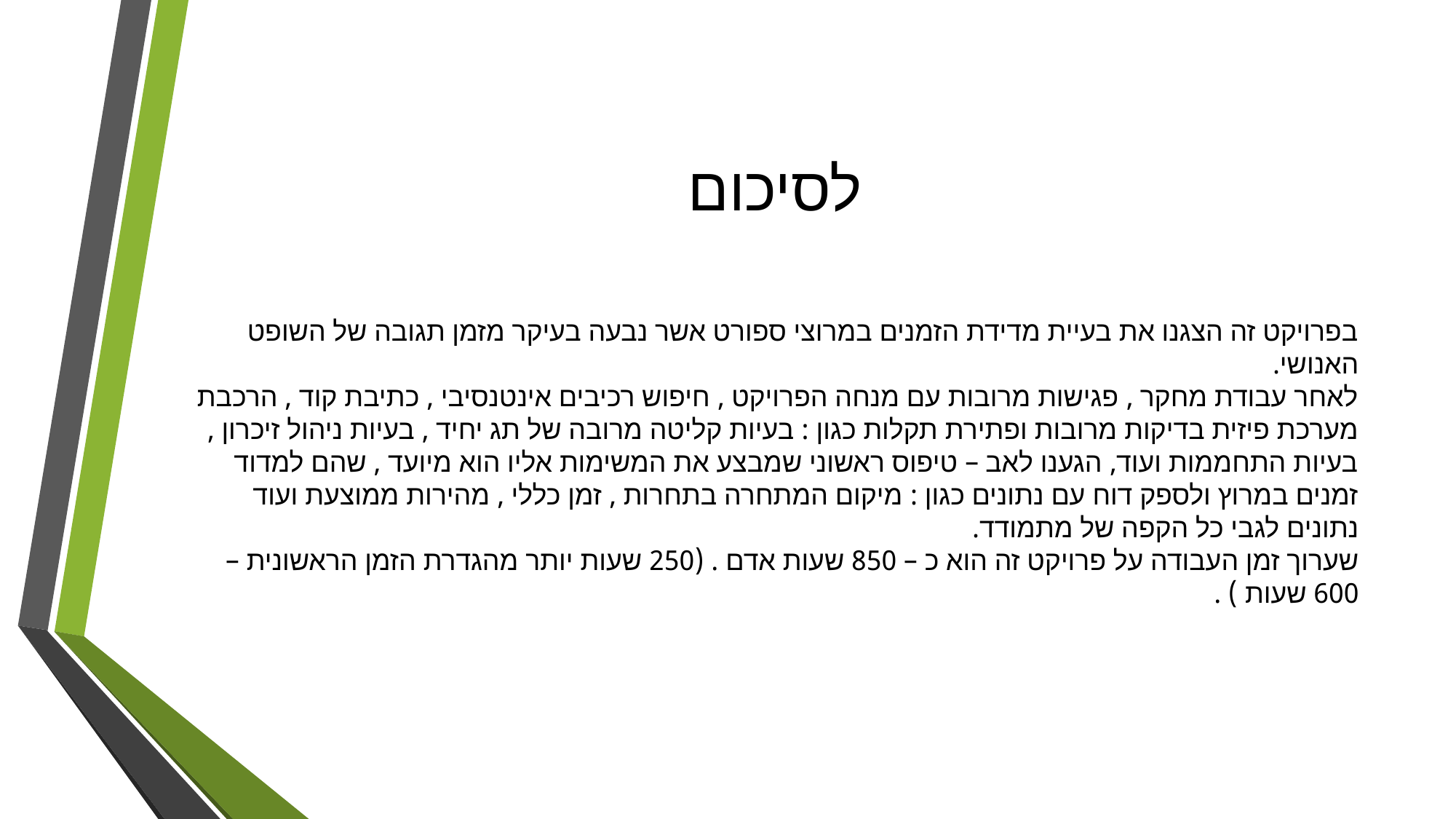

# לסיכום
בפרויקט זה הצגנו את בעיית מדידת הזמנים במרוצי ספורט אשר נבעה בעיקר מזמן תגובה של השופט האנושי.
לאחר עבודת מחקר , פגישות מרובות עם מנחה הפרויקט , חיפוש רכיבים אינטנסיבי , כתיבת קוד , הרכבת מערכת פיזית בדיקות מרובות ופתירת תקלות כגון : בעיות קליטה מרובה של תג יחיד , בעיות ניהול זיכרון , בעיות התחממות ועוד, הגענו לאב – טיפוס ראשוני שמבצע את המשימות אליו הוא מיועד , שהם למדוד זמנים במרוץ ולספק דוח עם נתונים כגון : מיקום המתחרה בתחרות , זמן כללי , מהירות ממוצעת ועוד נתונים לגבי כל הקפה של מתמודד.
שערוך זמן העבודה על פרויקט זה הוא כ – 850 שעות אדם . (250 שעות יותר מהגדרת הזמן הראשונית – 600 שעות ) .